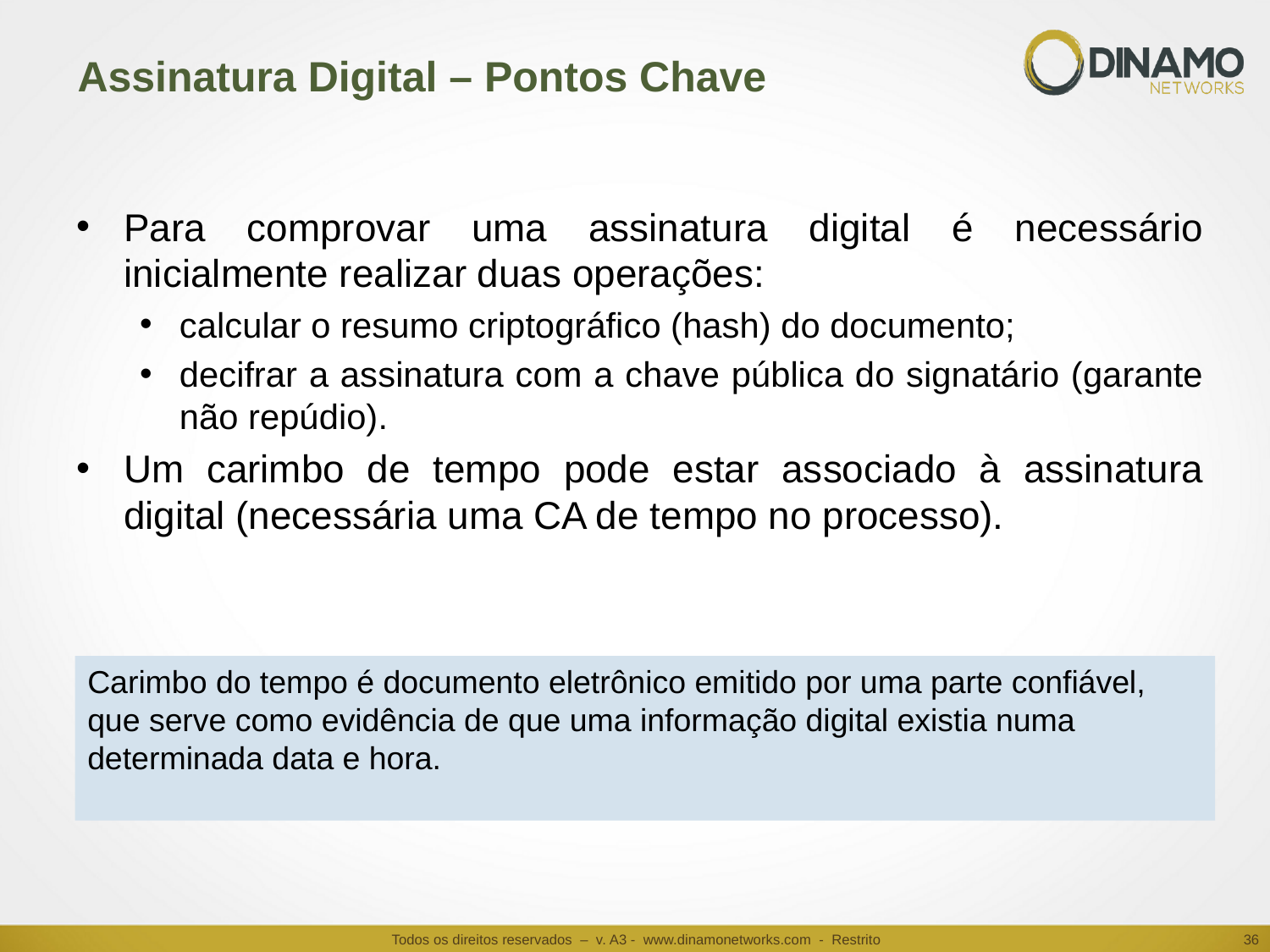

# Assinatura Digital – Pontos Chave
Para comprovar uma assinatura digital é necessário inicialmente realizar duas operações:
calcular o resumo criptográfico (hash) do documento;
decifrar a assinatura com a chave pública do signatário (garante não repúdio).
Um carimbo de tempo pode estar associado à assinatura digital (necessária uma CA de tempo no processo).
Carimbo do tempo é documento eletrônico emitido por uma parte confiável, que serve como evidência de que uma informação digital existia numa determinada data e hora.